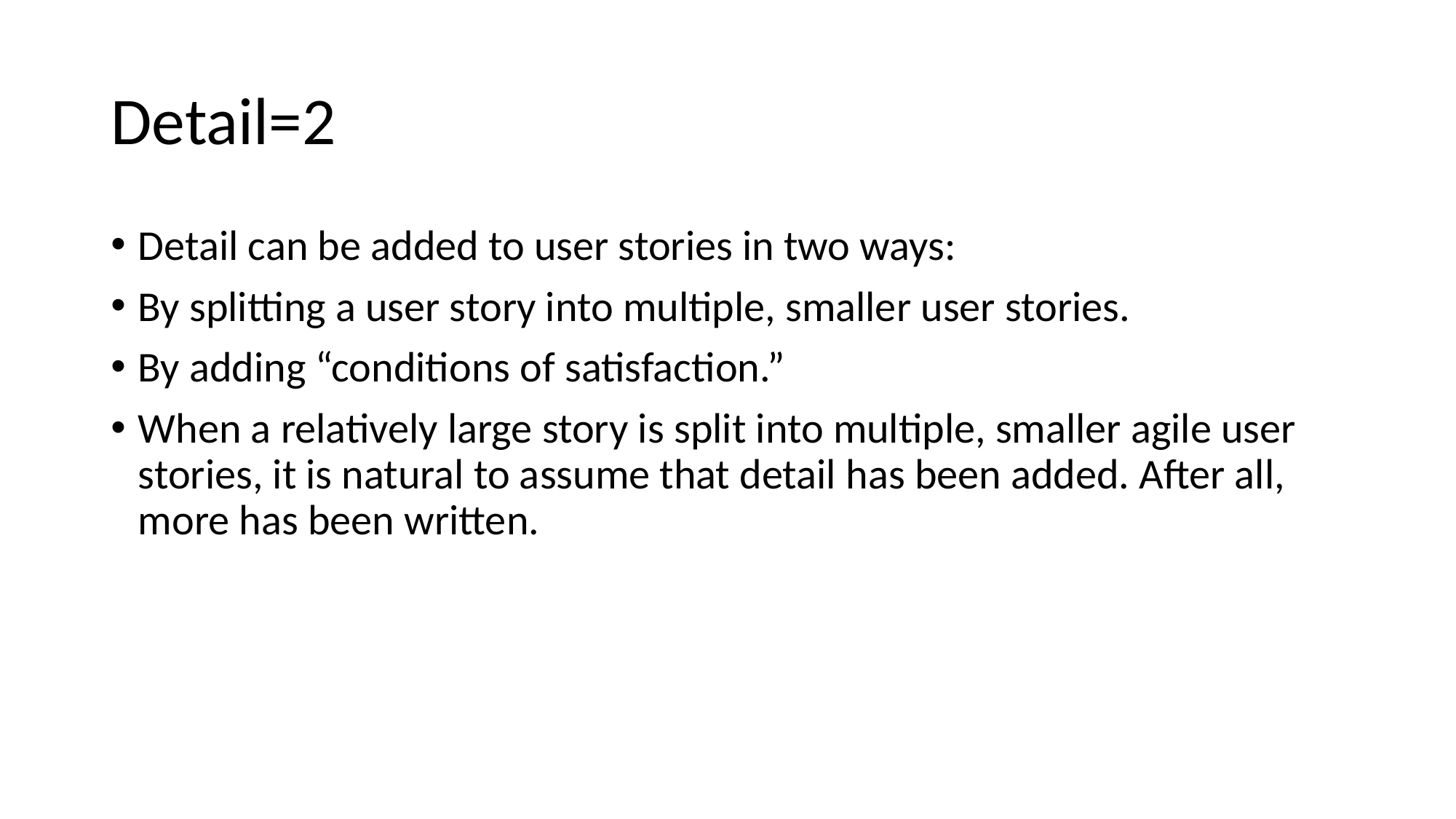

# Detail=2
Detail can be added to user stories in two ways:
By splitting a user story into multiple, smaller user stories.
By adding “conditions of satisfaction.”
When a relatively large story is split into multiple, smaller agile user stories, it is natural to assume that detail has been added. After all, more has been written.